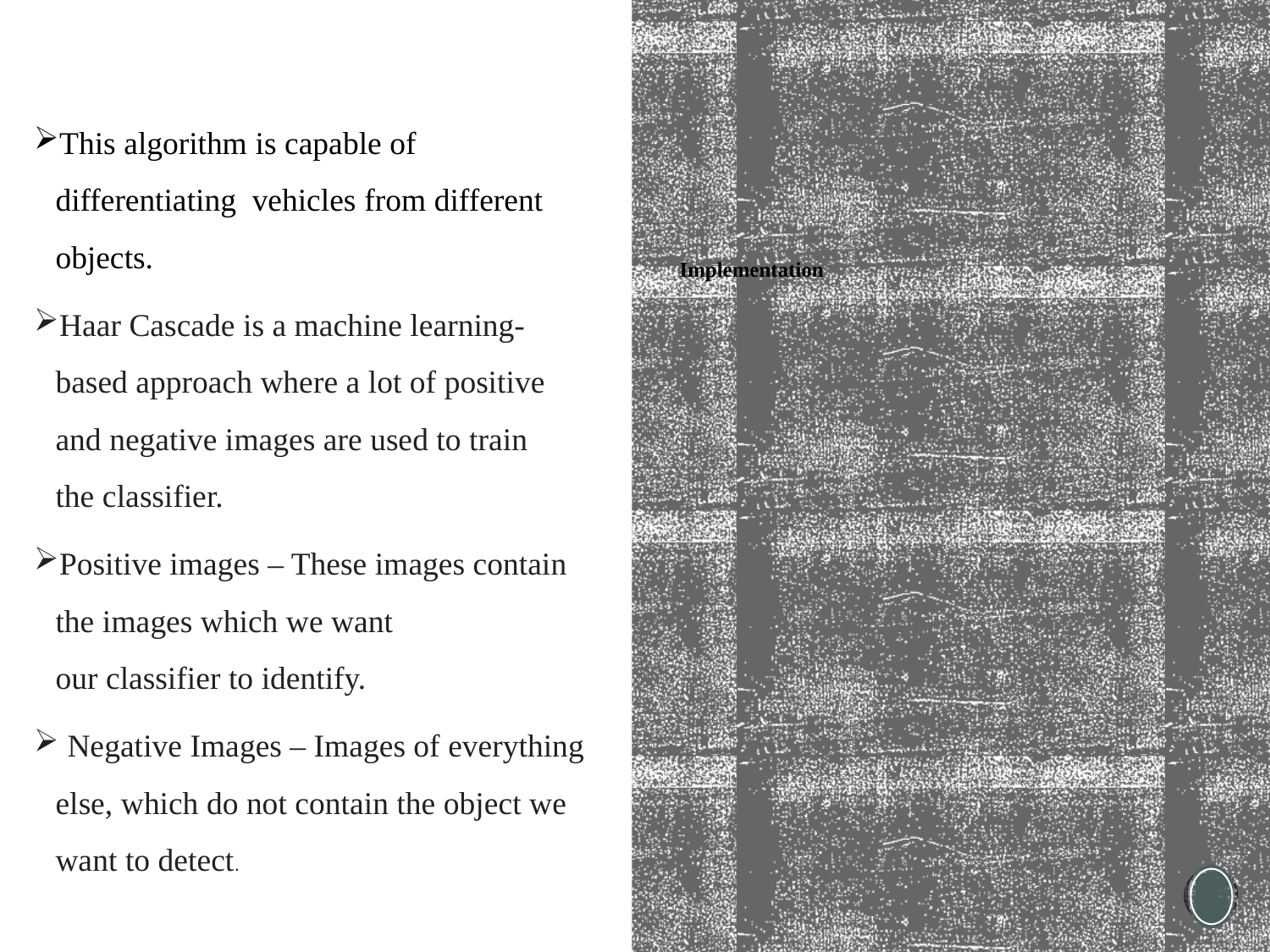

# Implementation
This algorithm is capable of differentiating  vehicles from different objects.
Haar Cascade is a machine learning-based approach where a lot of positive and negative images are used to train the classifier.
Positive images – These images contain the images which we want our classifier to identify.
 Negative Images – Images of everything else, which do not contain the object we want to detect.